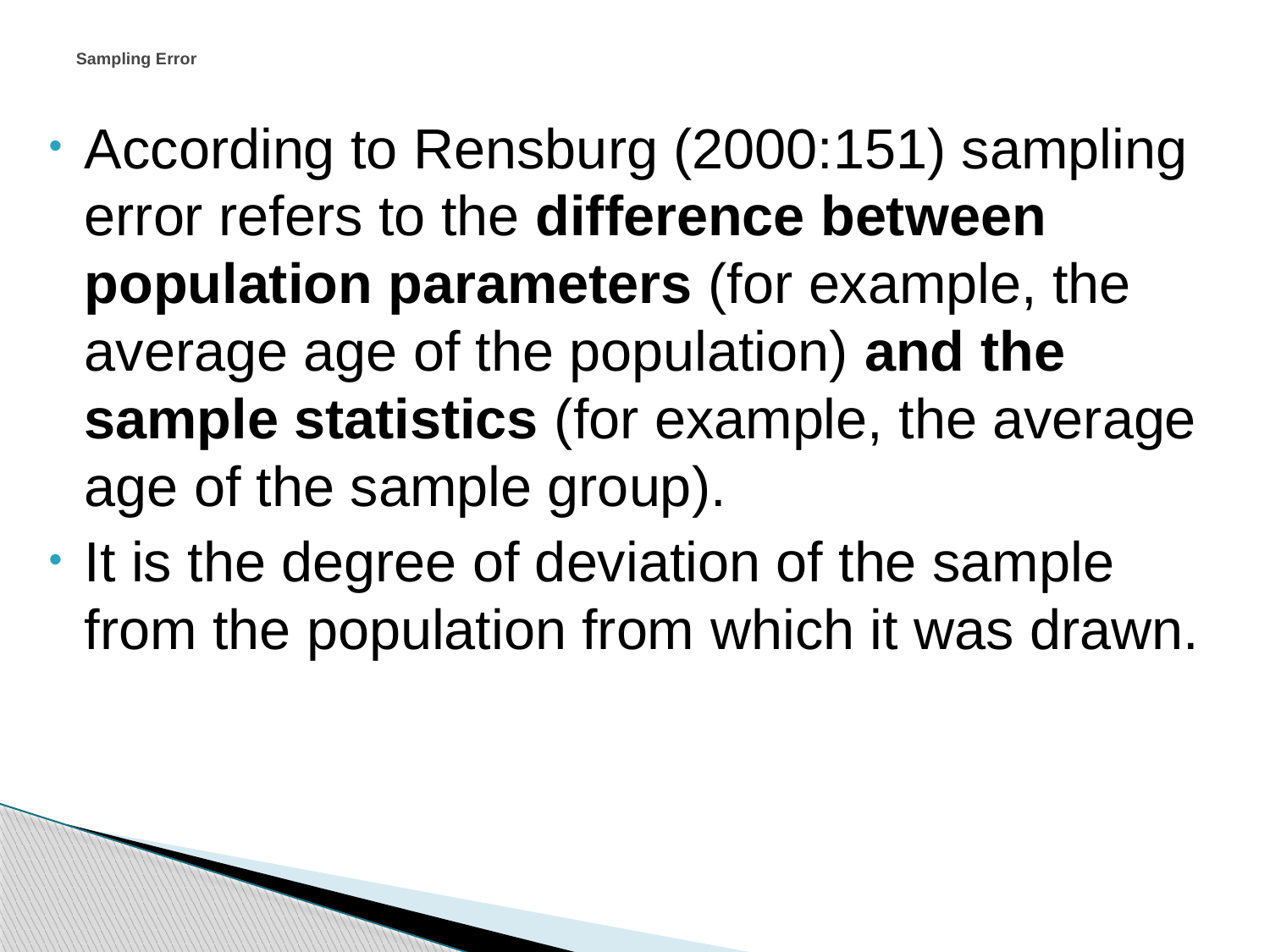

# Sampling Error
According to Rensburg (2000:151) sampling error refers to the difference between population parameters (for example, the average age of the population) and the sample statistics (for example, the average age of the sample group).
It is the degree of deviation of the sample from the population from which it was drawn.